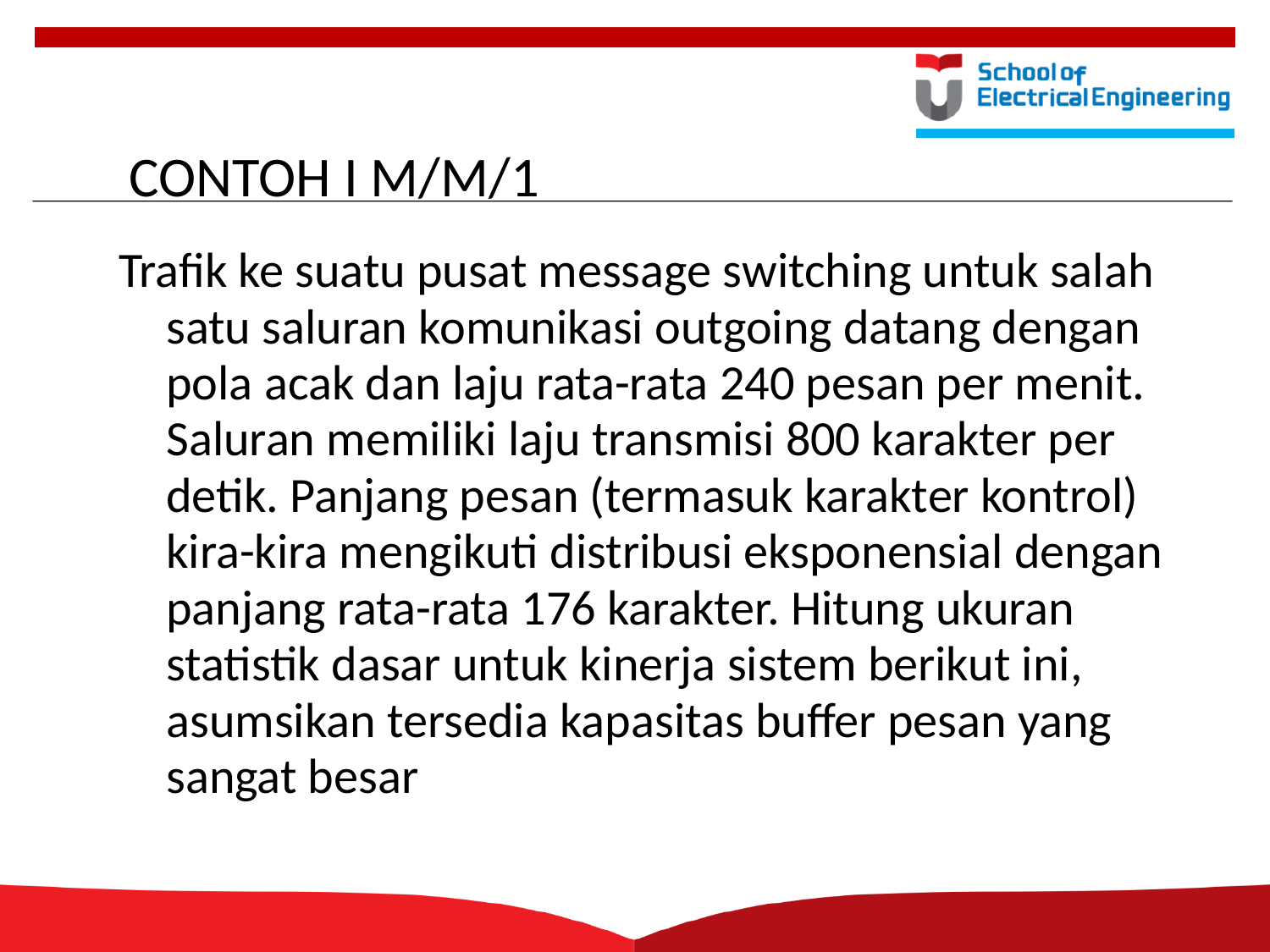

# CONTOH I M/M/1
Trafik ke suatu pusat message switching untuk salah satu saluran komunikasi outgoing datang dengan pola acak dan laju rata-rata 240 pesan per menit. Saluran memiliki laju transmisi 800 karakter per detik. Panjang pesan (termasuk karakter kontrol) kira-kira mengikuti distribusi eksponensial dengan panjang rata-rata 176 karakter. Hitung ukuran statistik dasar untuk kinerja sistem berikut ini, asumsikan tersedia kapasitas buffer pesan yang sangat besar